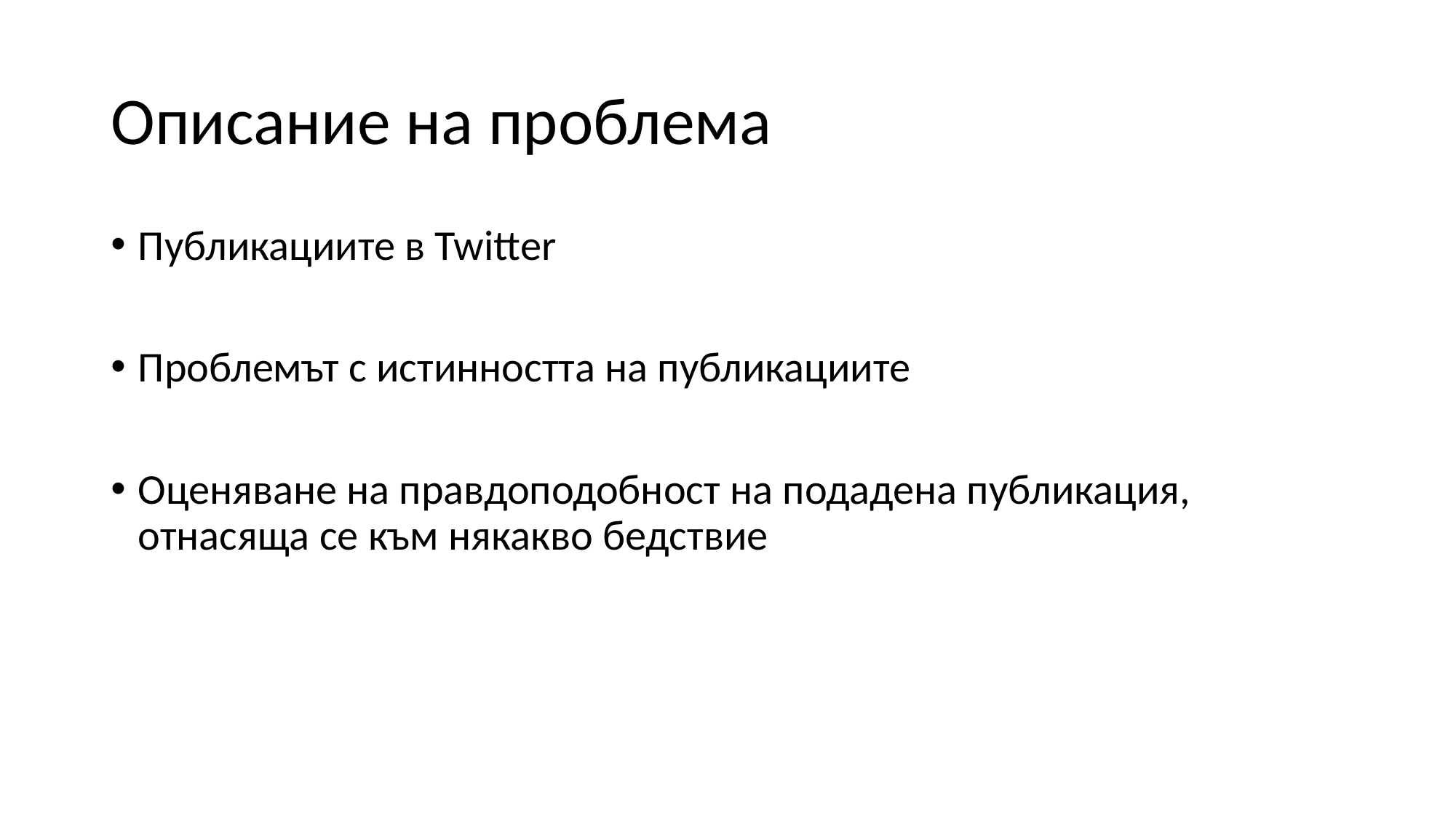

# Описание на проблема
Публикациите в Twitter

Проблемът с истинността на публикациите

Оценяване на правдоподобност на подадена публикация, отнасяща се към някакво бедствие